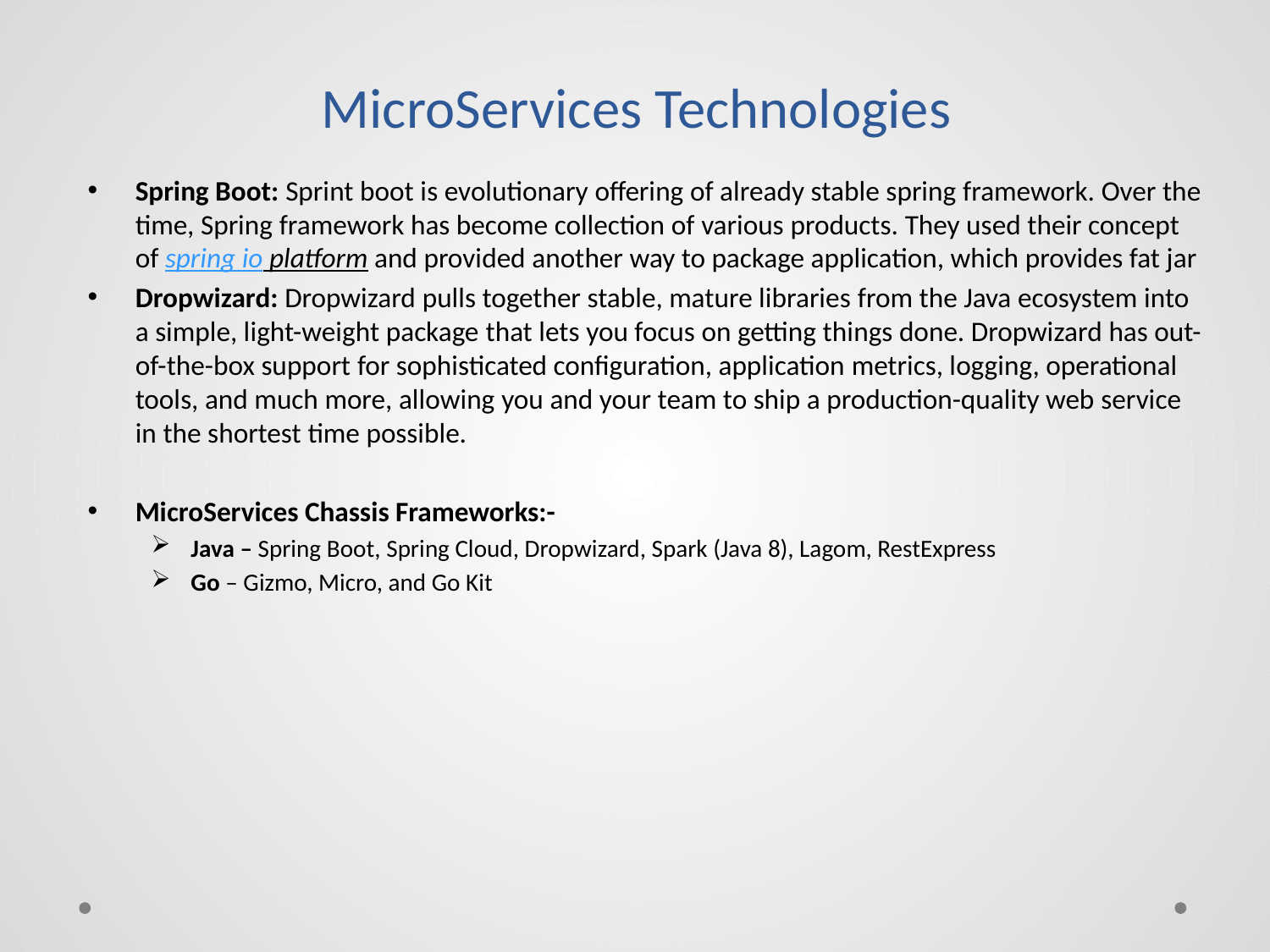

# MicroServices Technologies
Spring Boot: Sprint boot is evolutionary offering of already stable spring framework. Over the time, Spring framework has become collection of various products. They used their concept of spring io platform and provided another way to package application, which provides fat jar
Dropwizard: Dropwizard pulls together stable, mature libraries from the Java ecosystem into a simple, light-weight package that lets you focus on getting things done. Dropwizard has out-of-the-box support for sophisticated configuration, application metrics, logging, operational tools, and much more, allowing you and your team to ship a production-quality web service in the shortest time possible.

MicroServices Chassis Frameworks:-
Java – Spring Boot, Spring Cloud, Dropwizard, Spark (Java 8), Lagom, RestExpress
Go – Gizmo, Micro, and Go Kit